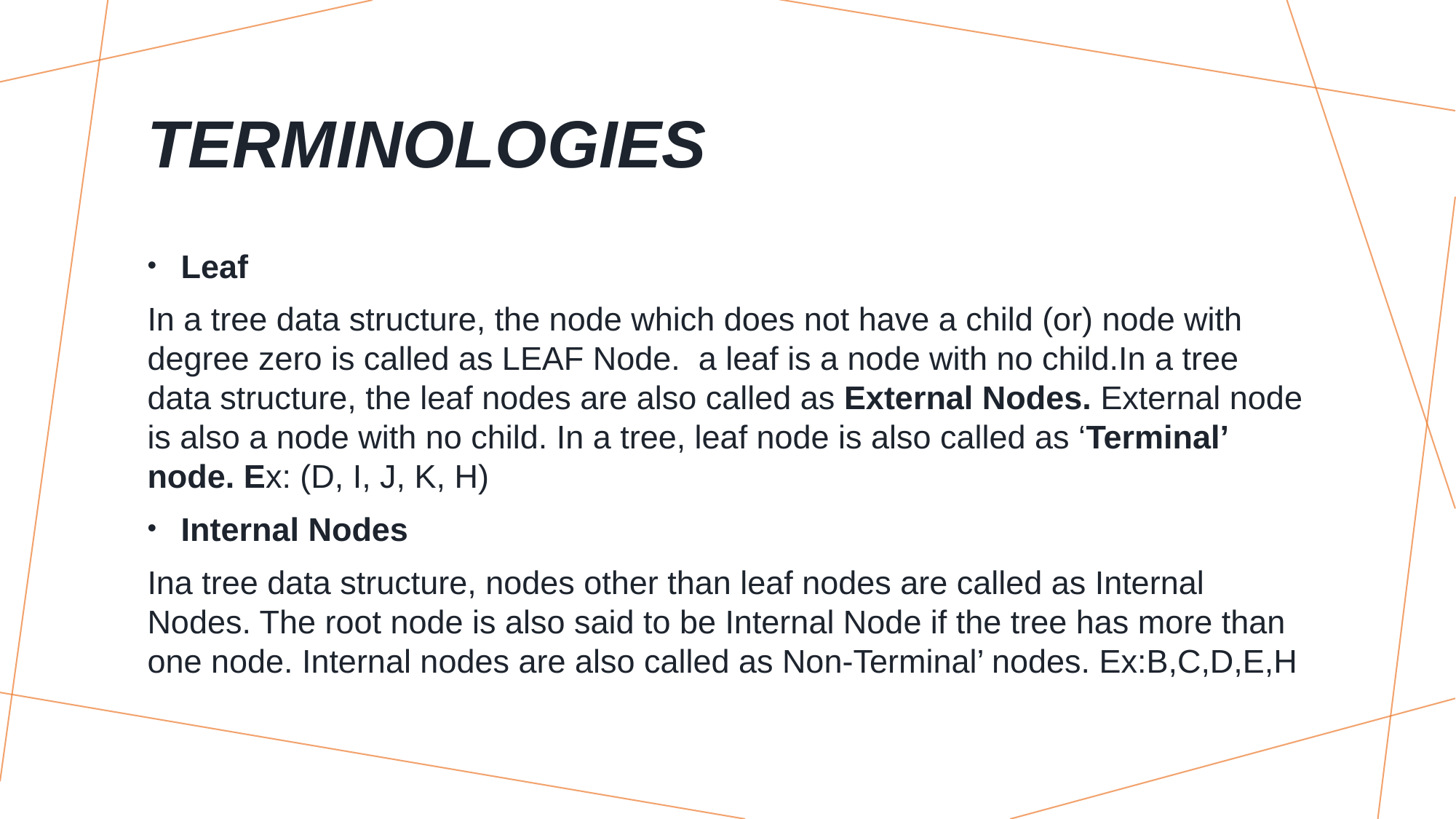

# Terminologies
 Leaf
In a tree data structure, the node which does not have a child (or) node with degree zero is called as LEAF Node.  a leaf is a node with no child.In a tree data structure, the leaf nodes are also called as External Nodes. External node is also a node with no child. In a tree, leaf node is also called as ‘Terminal’ node. Ex: (D, I, J, K, H)
 Internal Nodes
Ina tree data structure, nodes other than leaf nodes are called as Internal Nodes. The root node is also said to be Internal Node if the tree has more than one node. Internal nodes are also called as Non-Terminal’ nodes. Ex:B,C,D,E,H